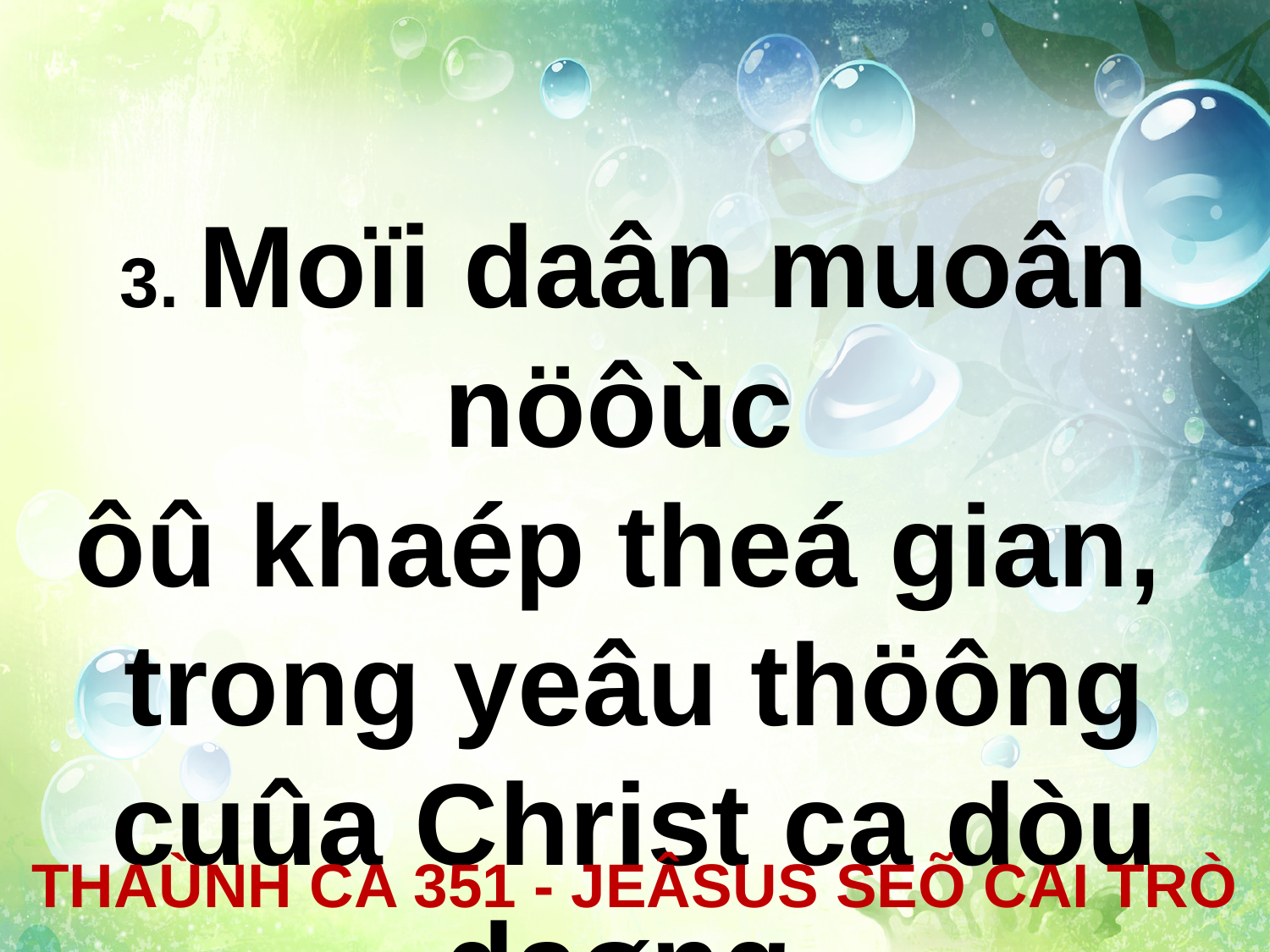

3. Moïi daân muoân nöôùc
ôû khaép theá gian,
trong yeâu thöông cuûa Christ ca dòu daøng.
THAÙNH CA 351 - JEÂSUS SEÕ CAI TRÒ